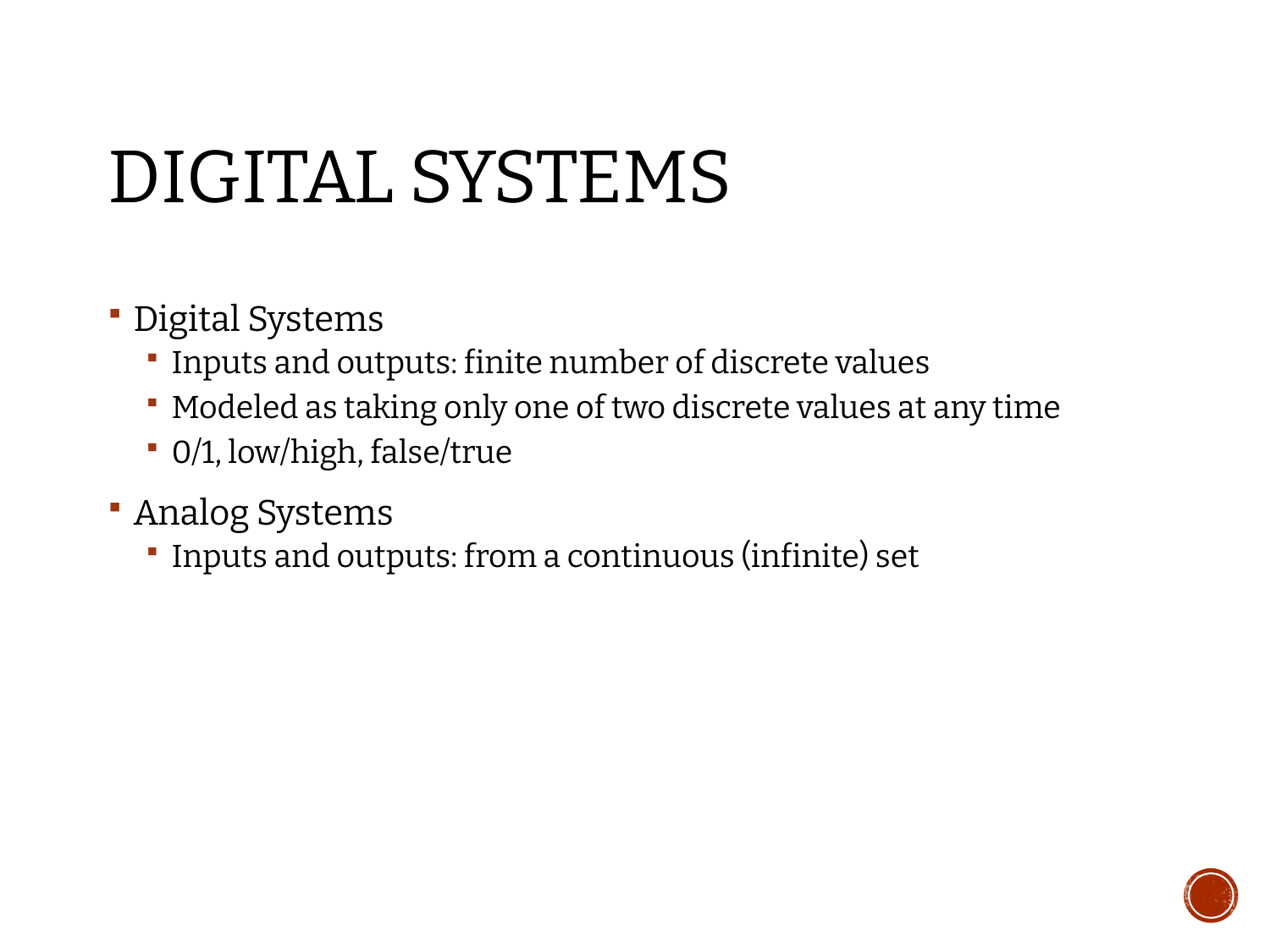

# Digital Systems
Digital Systems
Inputs and outputs: finite number of discrete values
Modeled as taking only one of two discrete values at any time
0/1, low/high, false/true
Analog Systems
Inputs and outputs: from a continuous (infinite) set